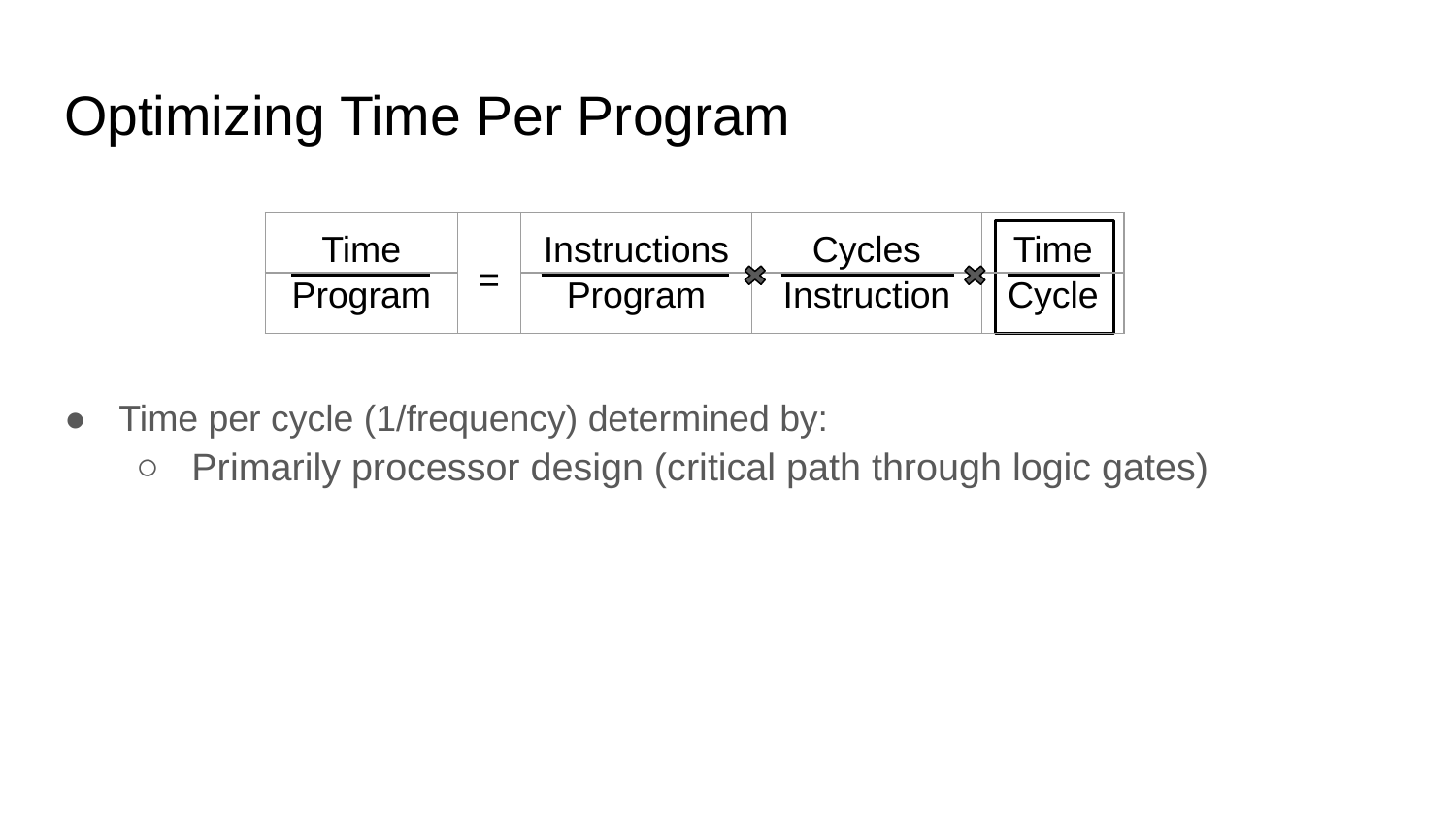

# Optimizing Time Per Program
| Time | = | Instructions | Cycles | Time |
| --- | --- | --- | --- | --- |
| Program |  | Program | Instruction | Cycle |

Time per cycle (1/frequency) determined by:
Primarily processor design (critical path through logic gates)